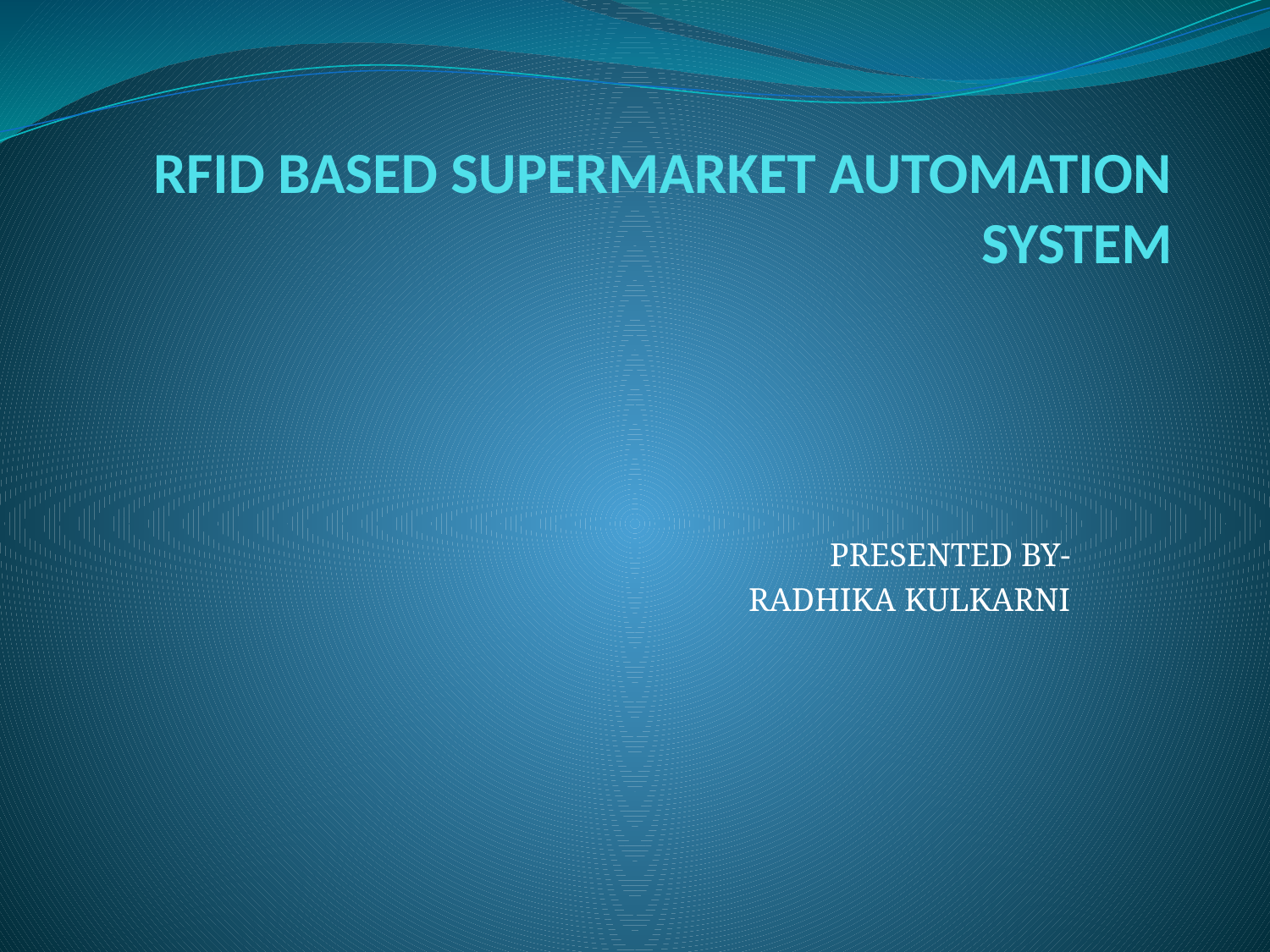

# RFID BASED SUPERMARKET AUTOMATION SYSTEM

PRESENTED BY-
RADHIKA KULKARNI